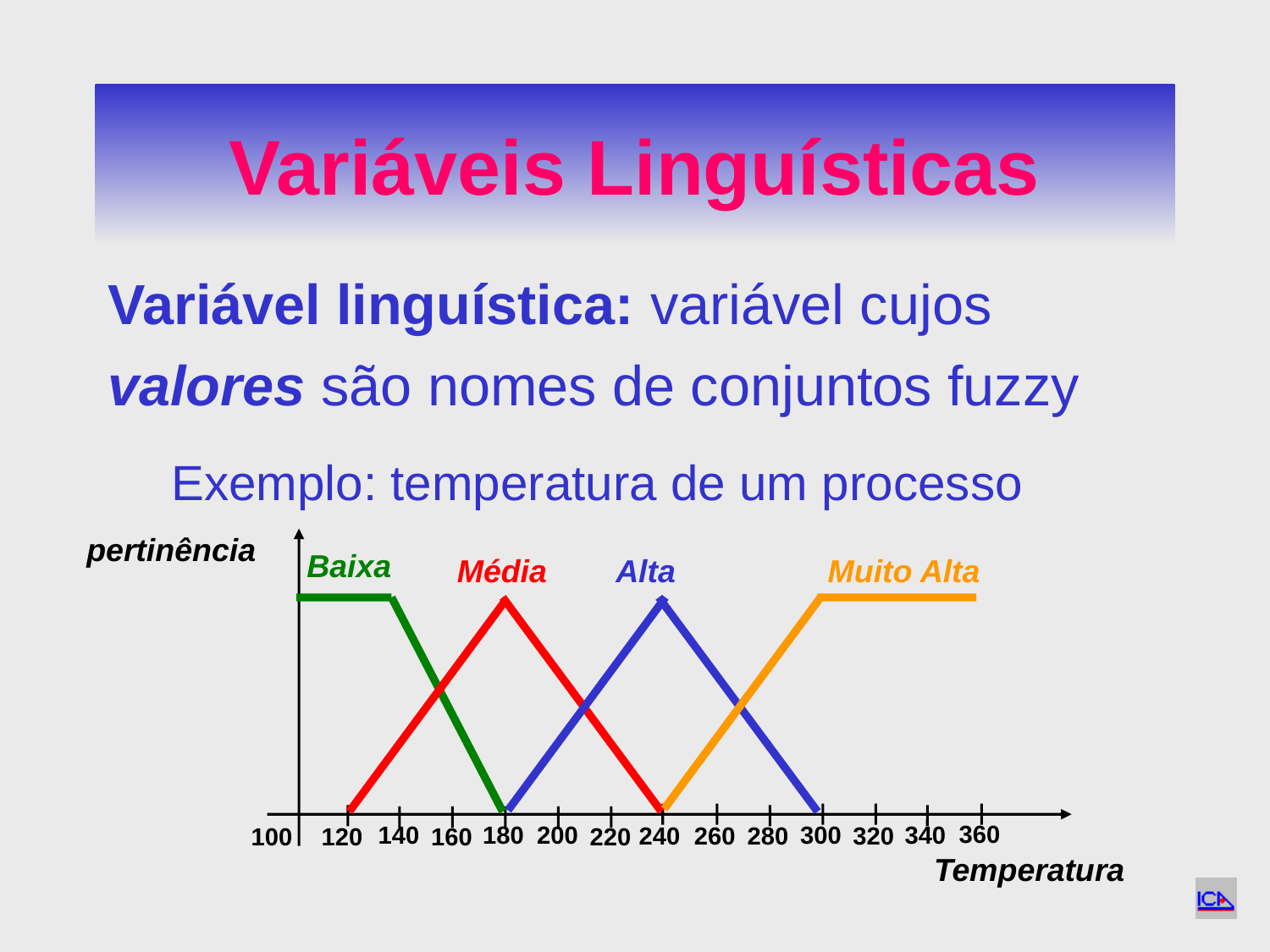

# Variáveis Linguísticas
Variável linguística: variável cujos valores são nomes de conjuntos fuzzy
Exemplo: temperatura de um processo
pertinência

Baixa
Média
Alta
Muito Alta

360
300
140
180
200
340

240
260
280
320
100
120
160
220
Temperatura